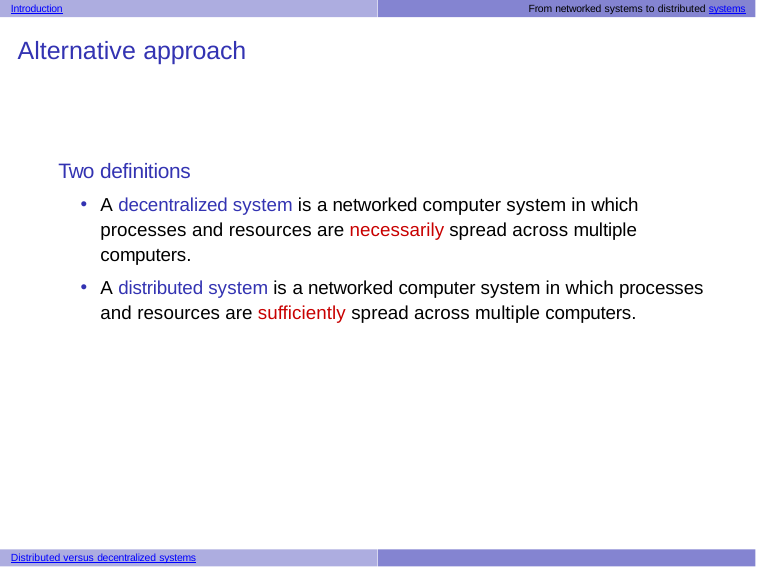

Introduction	From networked systems to distributed systems
# Alternative approach
Two definitions
A decentralized system is a networked computer system in which processes and resources are necessarily spread across multiple computers.
A distributed system is a networked computer system in which processes and resources are sufficiently spread across multiple computers.

Distributed versus decentralized systems